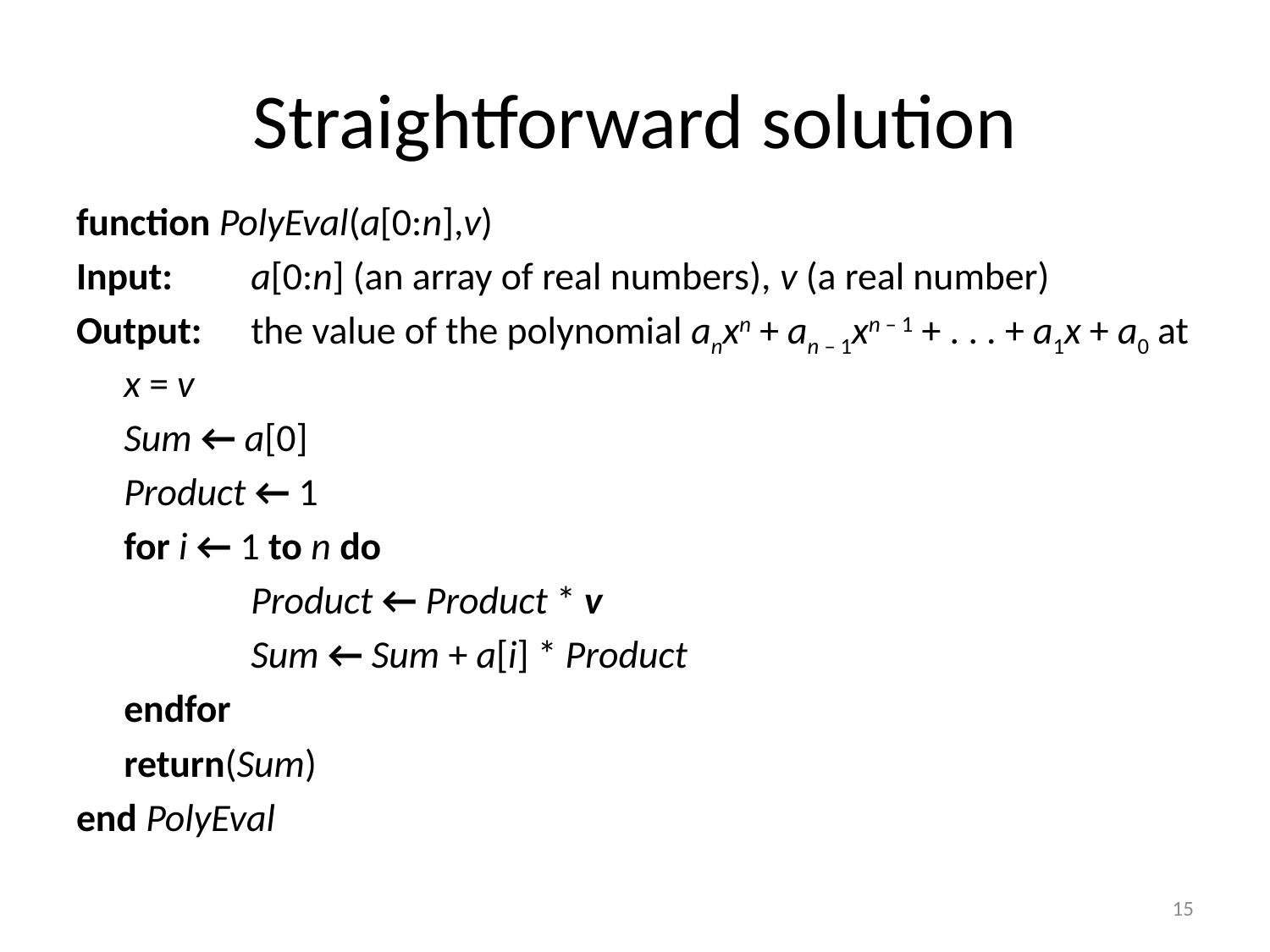

# Straightforward solution
function PolyEval(a[0:n],v)
Input:	a[0:n] (an array of real numbers), v (a real number)
Output:	the value of the polynomial anxn + an – 1xn – 1 + . . . + a1x + a0 at x = v
	Sum ← a[0]
	Product ← 1
	for i ← 1 to n do
		Product ← Product * v
		Sum ← Sum + a[i] * Product
	endfor
	return(Sum)
end PolyEval
15